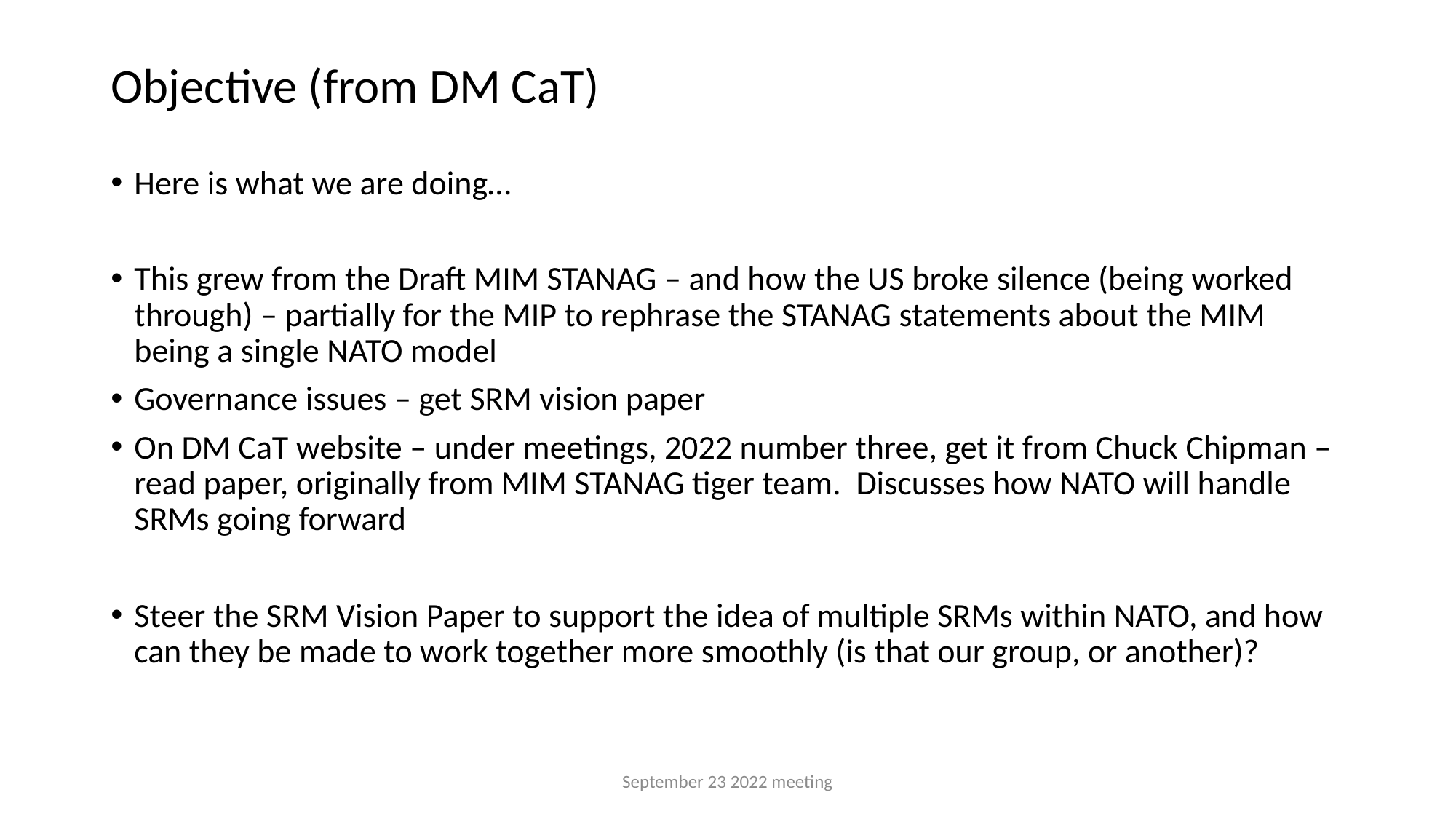

# Objective (from DM CaT)
Here is what we are doing…

This grew from the Draft MIM STANAG – and how the US broke silence (being worked through) – partially for the MIP to rephrase the STANAG statements about the MIM being a single NATO model
Governance issues – get SRM vision paper
On DM CaT website – under meetings, 2022 number three, get it from Chuck Chipman – read paper, originally from MIM STANAG tiger team.  Discusses how NATO will handle SRMs going forward

Steer the SRM Vision Paper to support the idea of multiple SRMs within NATO, and how can they be made to work together more smoothly (is that our group, or another)?

September 23 2022 meeting